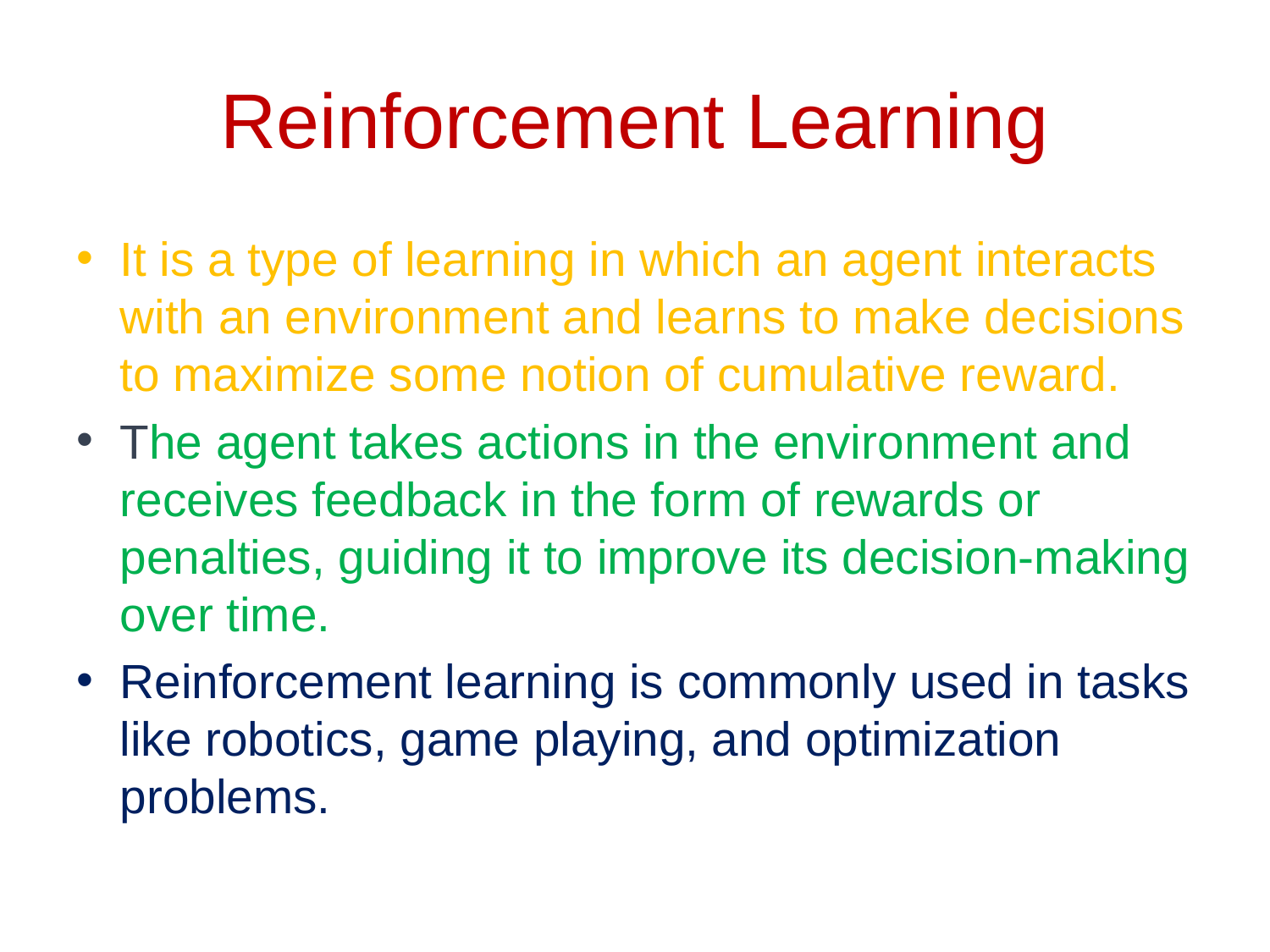

# Reinforcement Learning
It is a type of learning in which an agent interacts with an environment and learns to make decisions to maximize some notion of cumulative reward.
The agent takes actions in the environment and receives feedback in the form of rewards or penalties, guiding it to improve its decision-making over time.
Reinforcement learning is commonly used in tasks like robotics, game playing, and optimization problems.